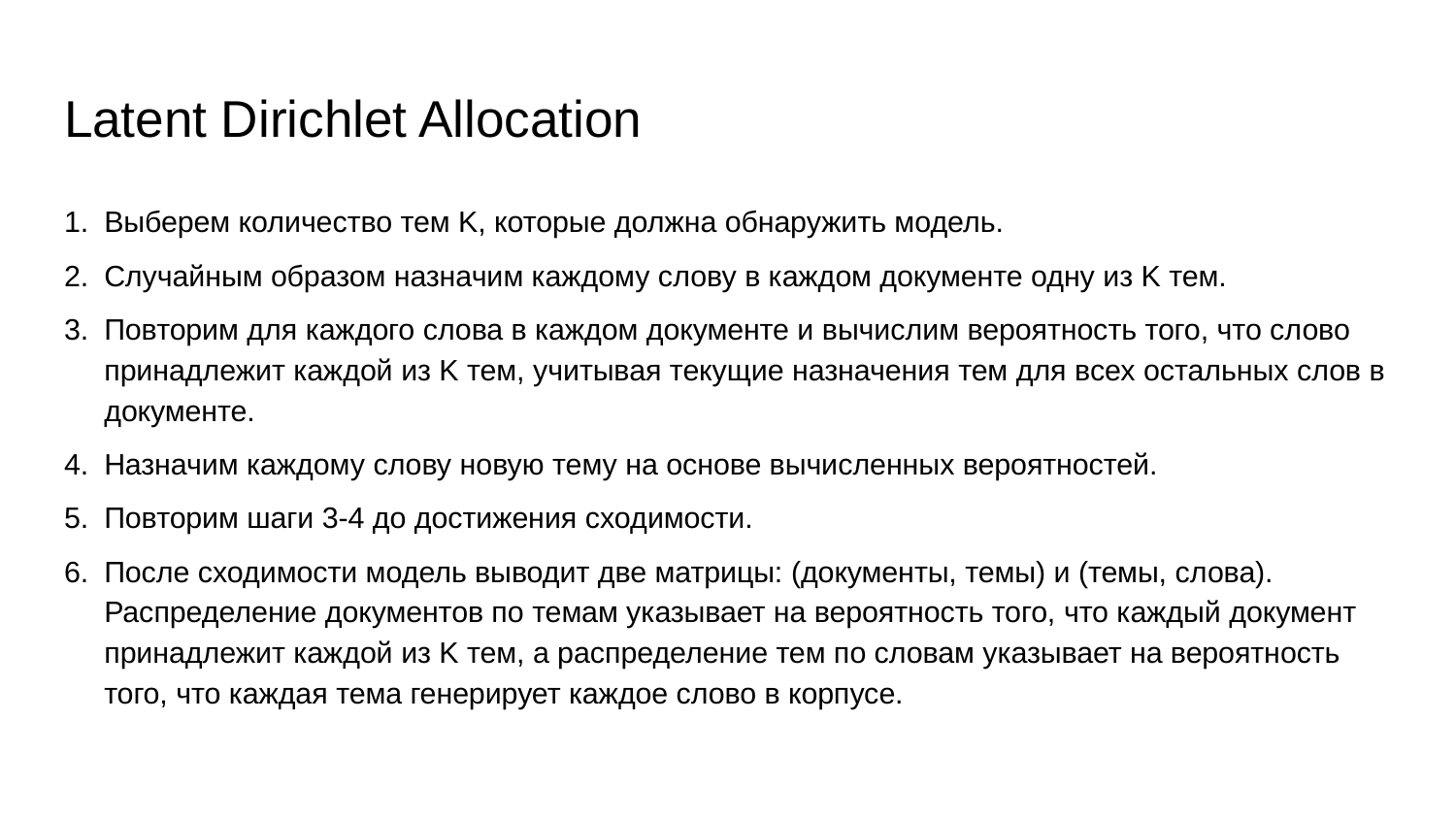

# Latent Dirichlet Allocation
Выберем количество тем K, которые должна обнаружить модель.
Случайным образом назначим каждому слову в каждом документе одну из K тем.
Повторим для каждого слова в каждом документе и вычислим вероятность того, что слово принадлежит каждой из K тем, учитывая текущие назначения тем для всех остальных слов в документе.
Назначим каждому слову новую тему на основе вычисленных вероятностей.
Повторим шаги 3-4 до достижения сходимости.
После сходимости модель выводит две матрицы: (документы, темы) и (темы, слова). Распределение документов по темам указывает на вероятность того, что каждый документ принадлежит каждой из K тем, а распределение тем по словам указывает на вероятность того, что каждая тема генерирует каждое слово в корпусе.